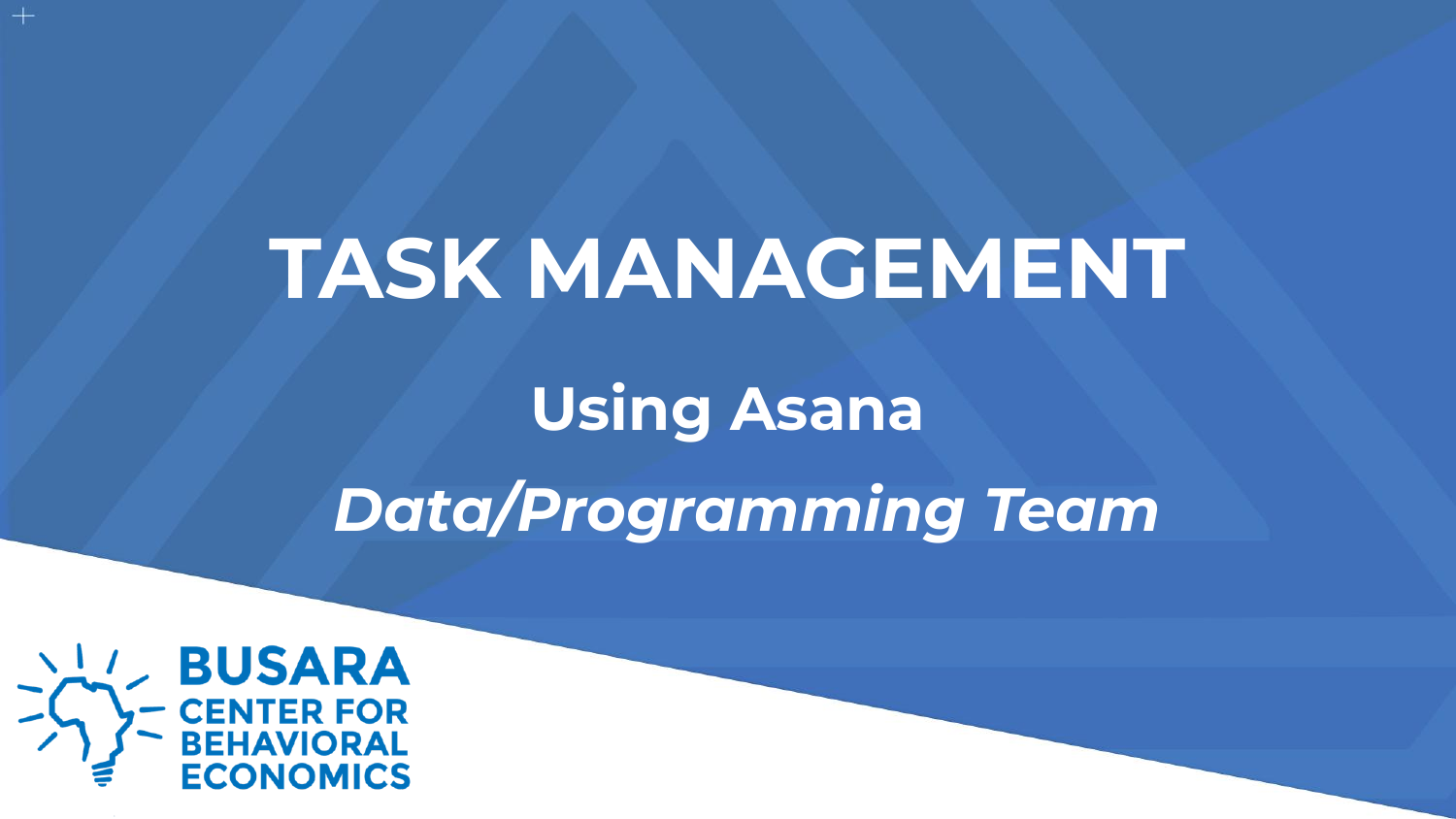

# TASK MANAGEMENT
Using Asana
Data/Programming Team